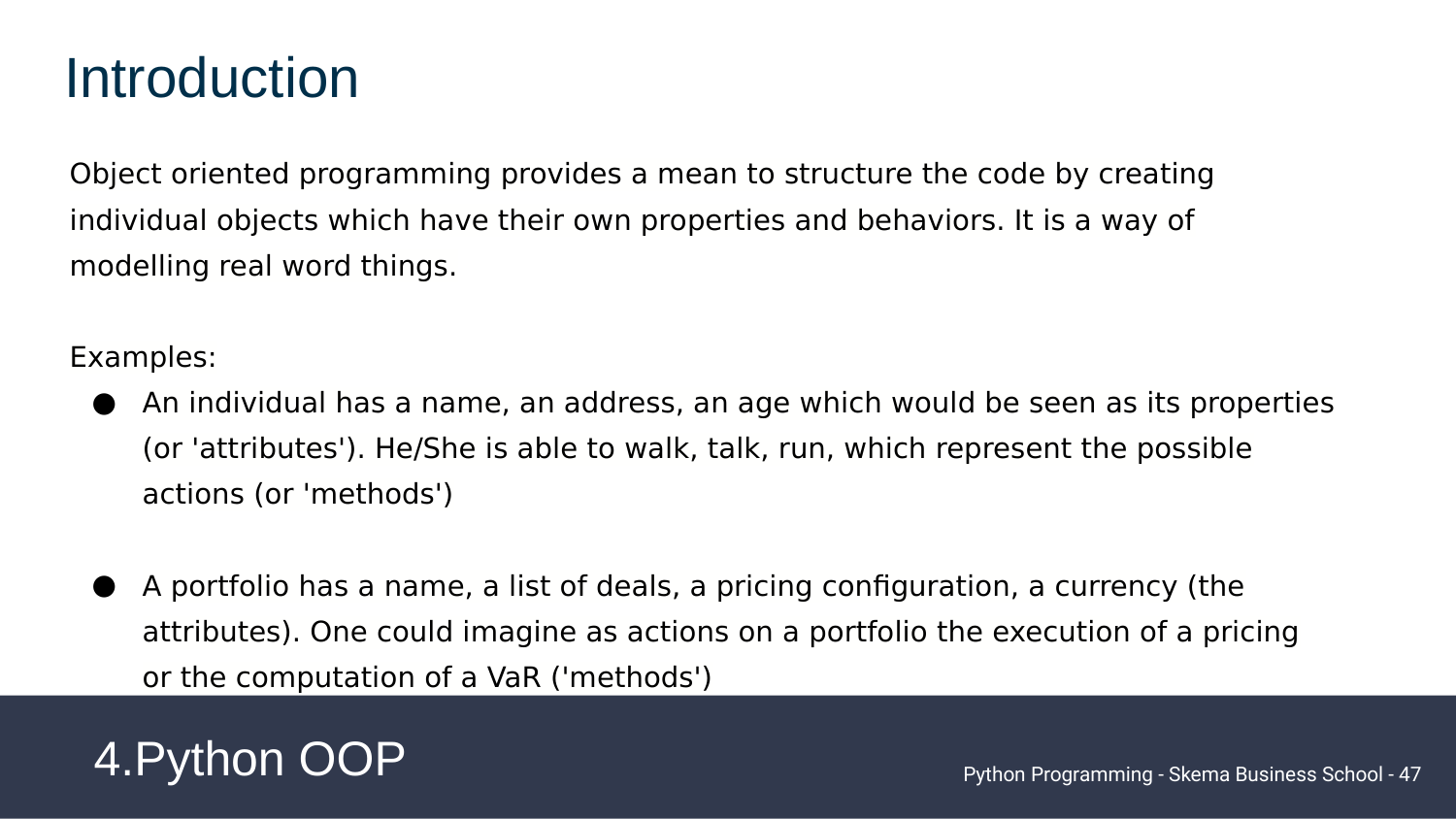

Introduction
Object oriented programming provides a mean to structure the code by creating individual objects which have their own properties and behaviors. It is a way of modelling real word things.

Examples:
An individual has a name, an address, an age which would be seen as its properties (or 'attributes'). He/She is able to walk, talk, run, which represent the possible actions (or 'methods')

A portfolio has a name, a list of deals, a pricing configuration, a currency (the attributes). One could imagine as actions on a portfolio the execution of a pricing or the computation of a VaR ('methods')

4.Python OOP
Python Programming - Skema Business School - 47